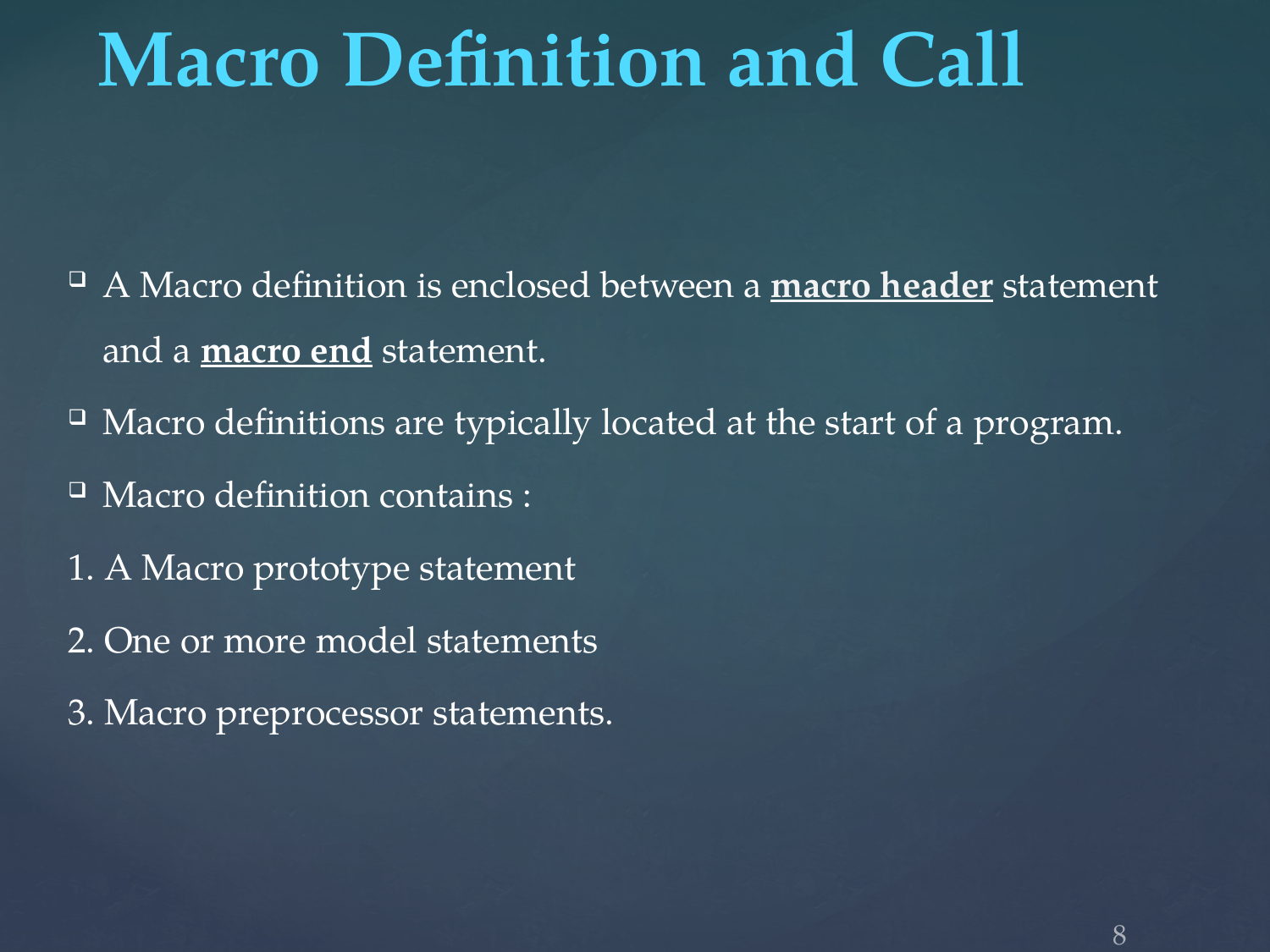

Macro Definition and Call

A Macro definition is enclosed between a macro header statement and a macro end statement.
Macro definitions are typically located at the start of a program.
Macro definition contains :
	1. A Macro prototype statement
	2. One or more model statements
	3. Macro preprocessor statements.

8